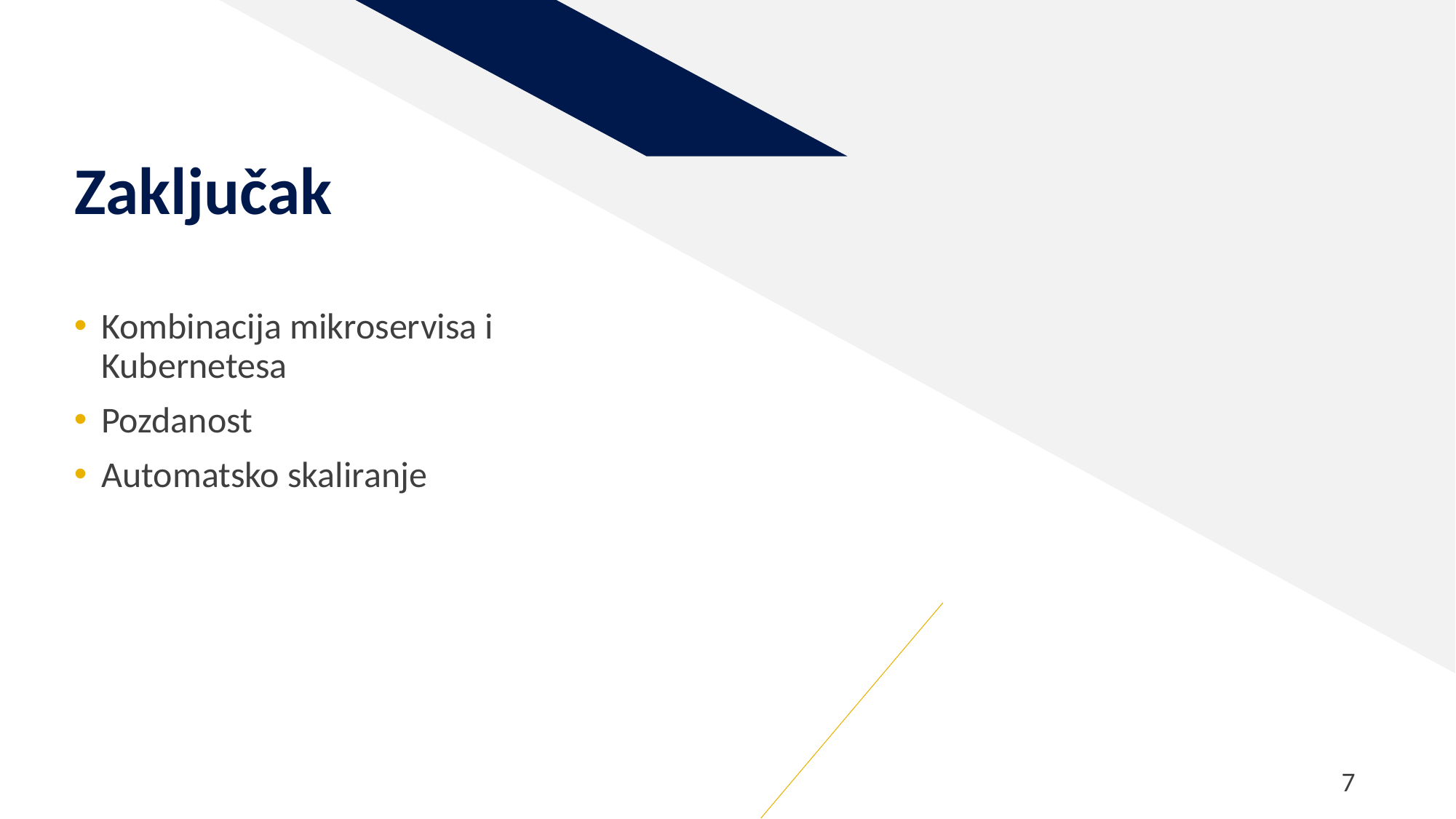

# Zaključak
Kombinacija mikroservisa i Kubernetesa
Pozdanost
Automatsko skaliranje

7